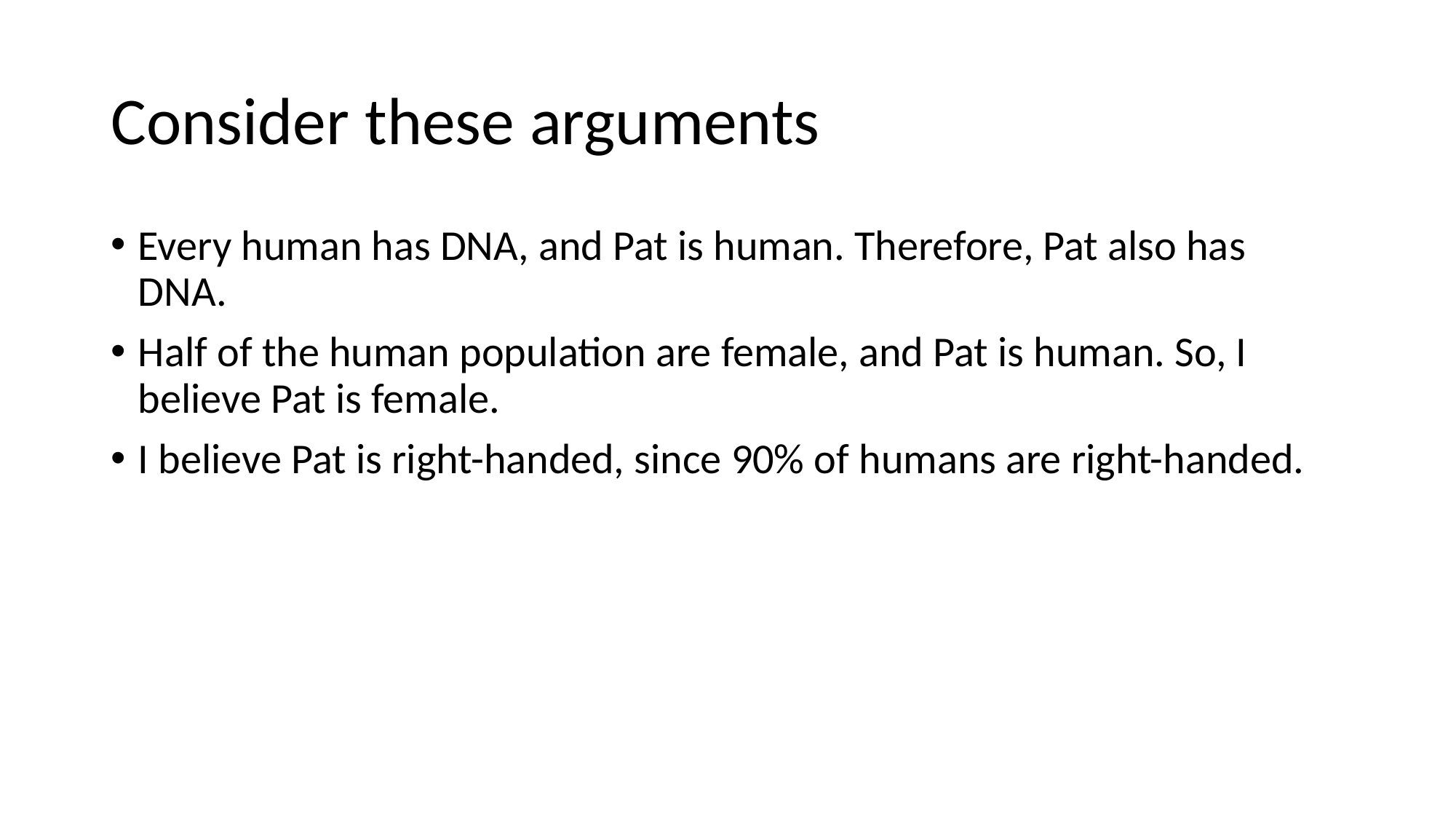

# Consider these arguments
Every human has DNA, and Pat is human. Therefore, Pat also has DNA.
Half of the human population are female, and Pat is human. So, I believe Pat is female.
I believe Pat is right-handed, since 90% of humans are right-handed.